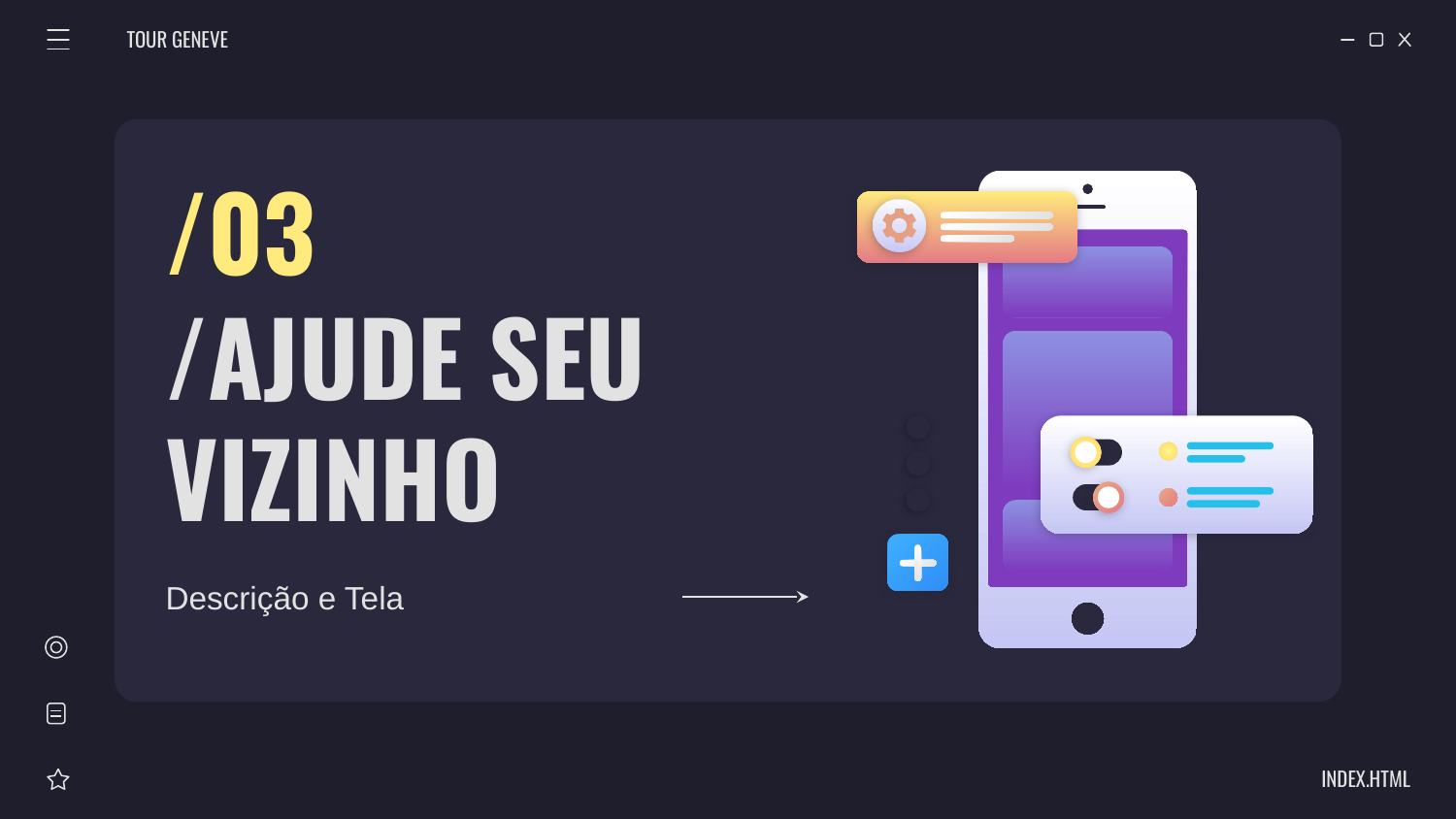

TOUR GENEVE

/03

# /AJUDE SEU VIZINHO
Descrição e Tela

INDEX.HTML